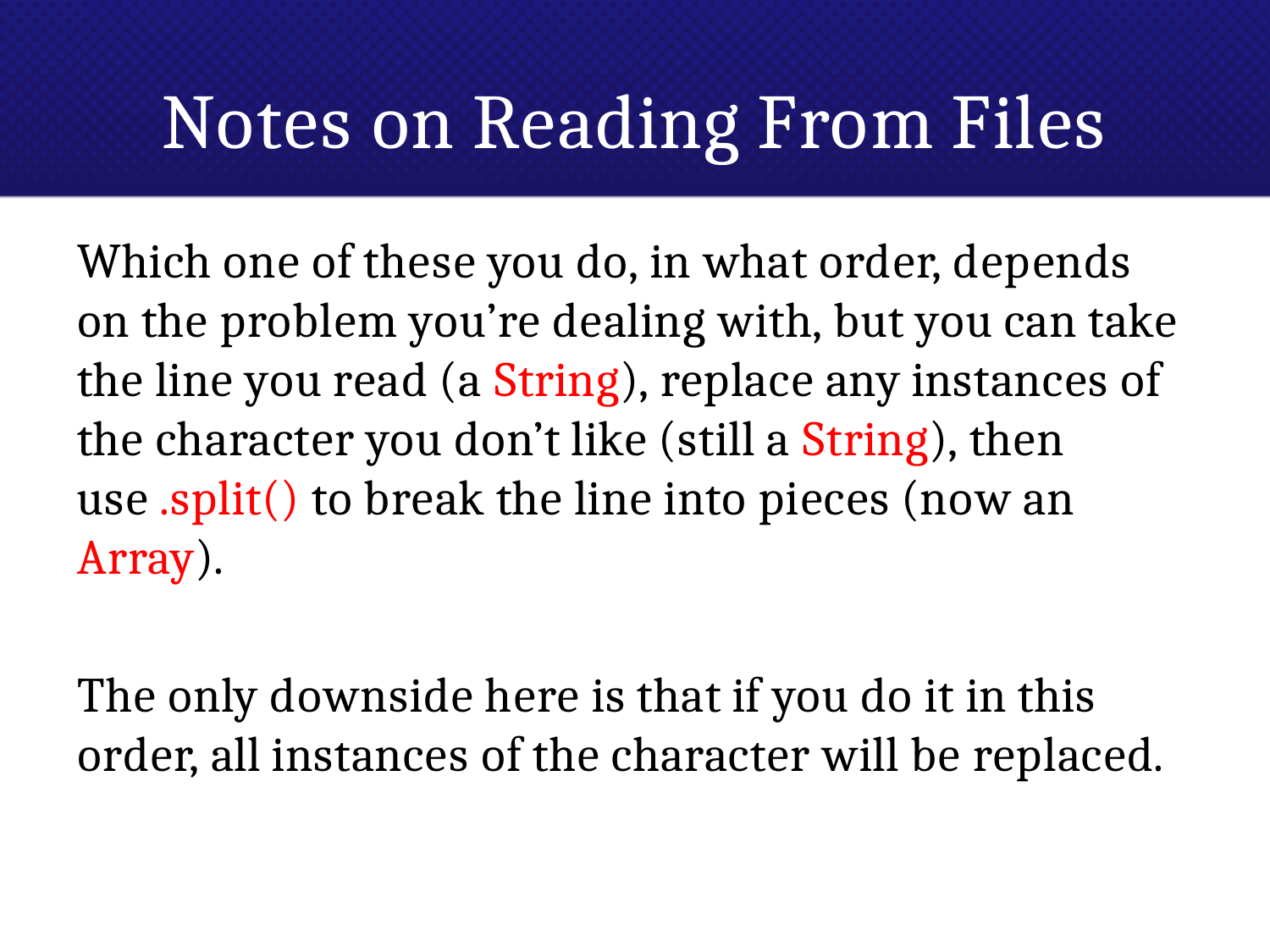

# Notes on Reading From Files
Which one of these you do, in what order, depends on the problem you’re dealing with, but you can take the line you read (a String), replace any instances of the character you don’t like (still a String), then use .split() to break the line into pieces (now an Array).

The only downside here is that if you do it in this order, all instances of the character will be replaced.